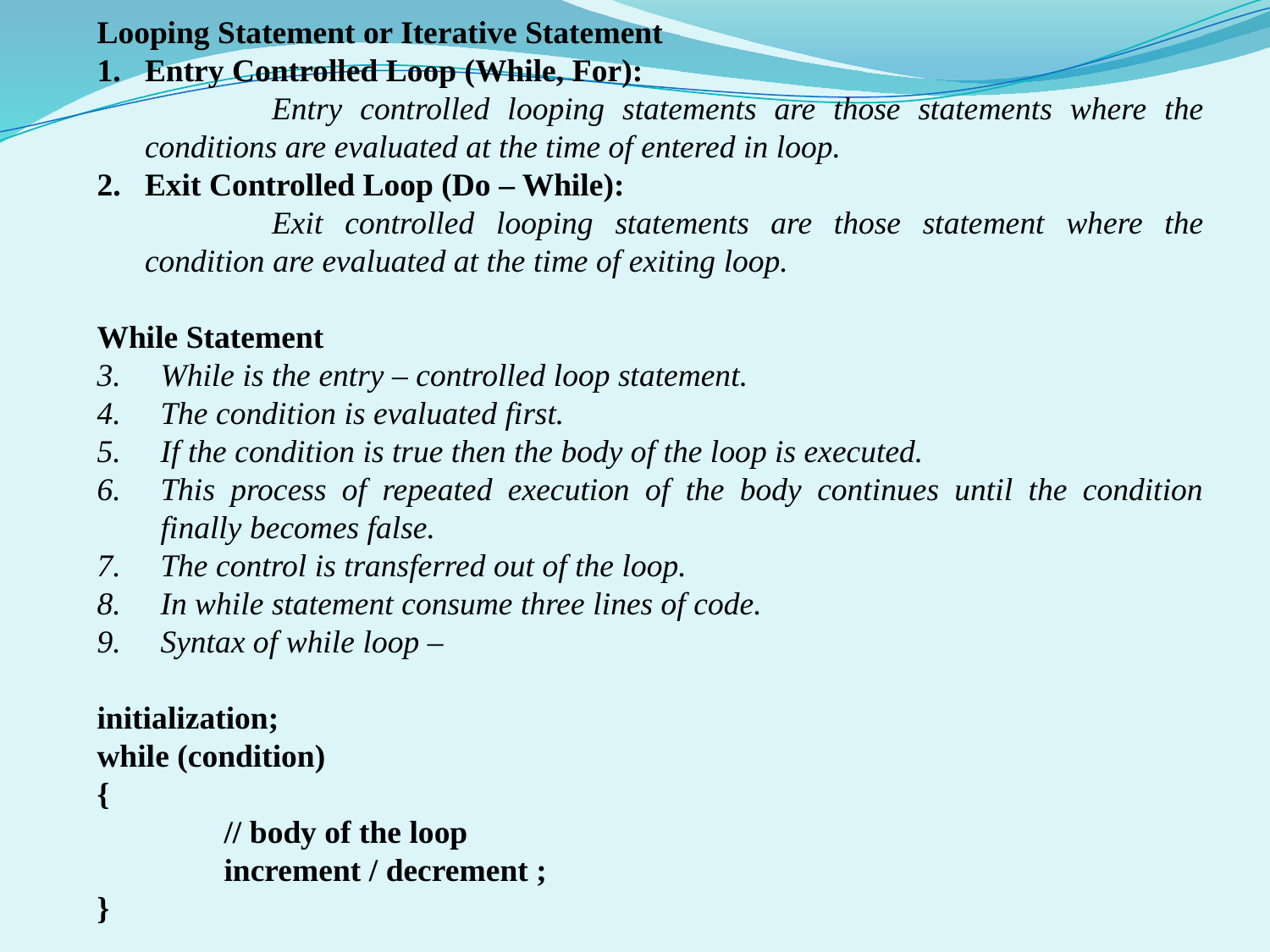

Looping Statement or Iterative Statement
Entry Controlled Loop (While, For):
		Entry controlled looping statements are those statements where the conditions are evaluated at the time of entered in loop.
Exit Controlled Loop (Do – While):
		Exit controlled looping statements are those statement where the condition are evaluated at the time of exiting loop.

While Statement
While is the entry – controlled loop statement.
The condition is evaluated first.
If the condition is true then the body of the loop is executed.
This process of repeated execution of the body continues until the condition finally becomes false.
The control is transferred out of the loop.
In while statement consume three lines of code.
Syntax of while loop –

initialization;
while (condition)
{
	// body of the loop
	increment / decrement ;
}